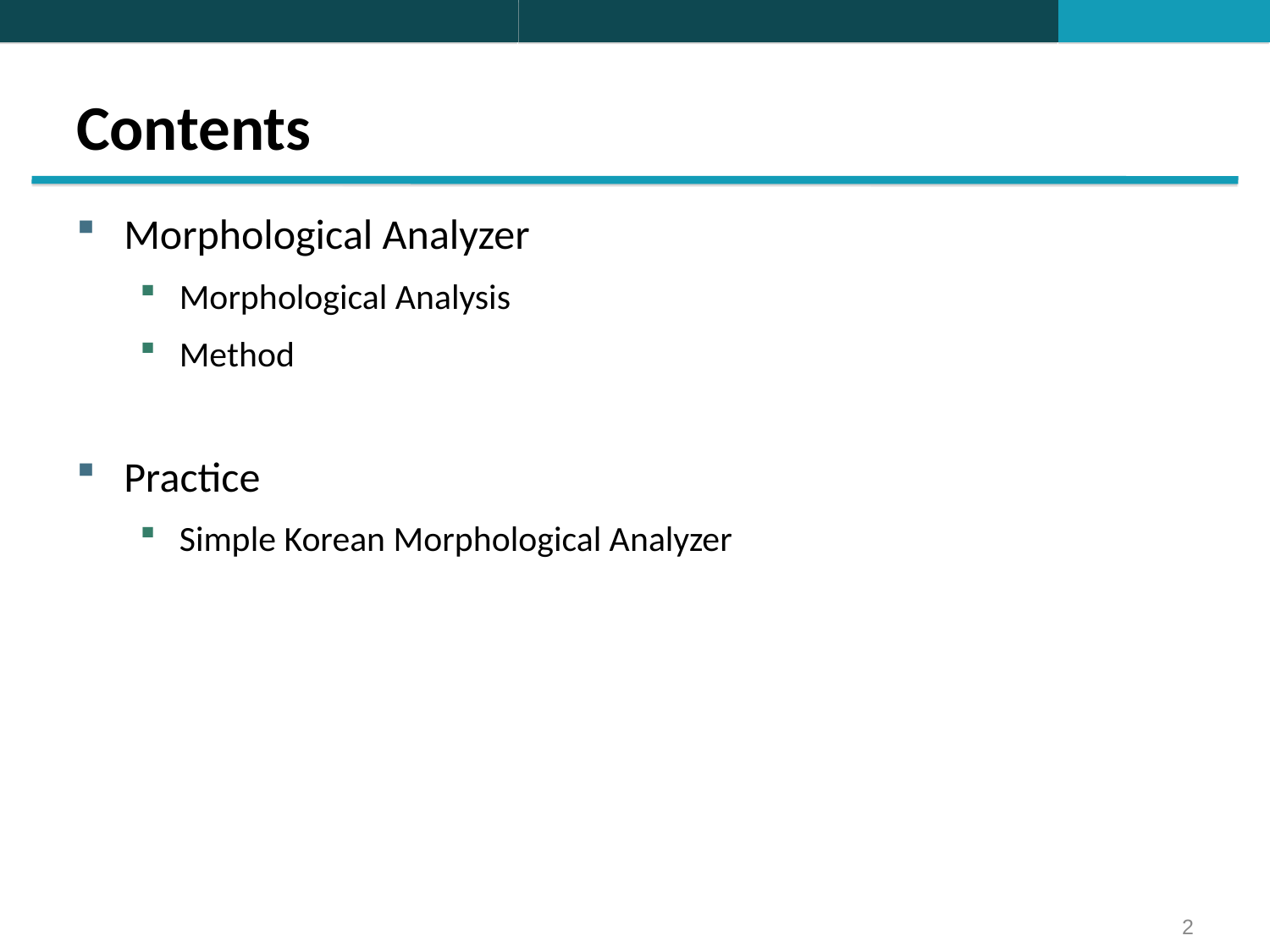

# Contents
Morphological Analyzer
Morphological Analysis
Method

Practice
Simple Korean Morphological Analyzer
2